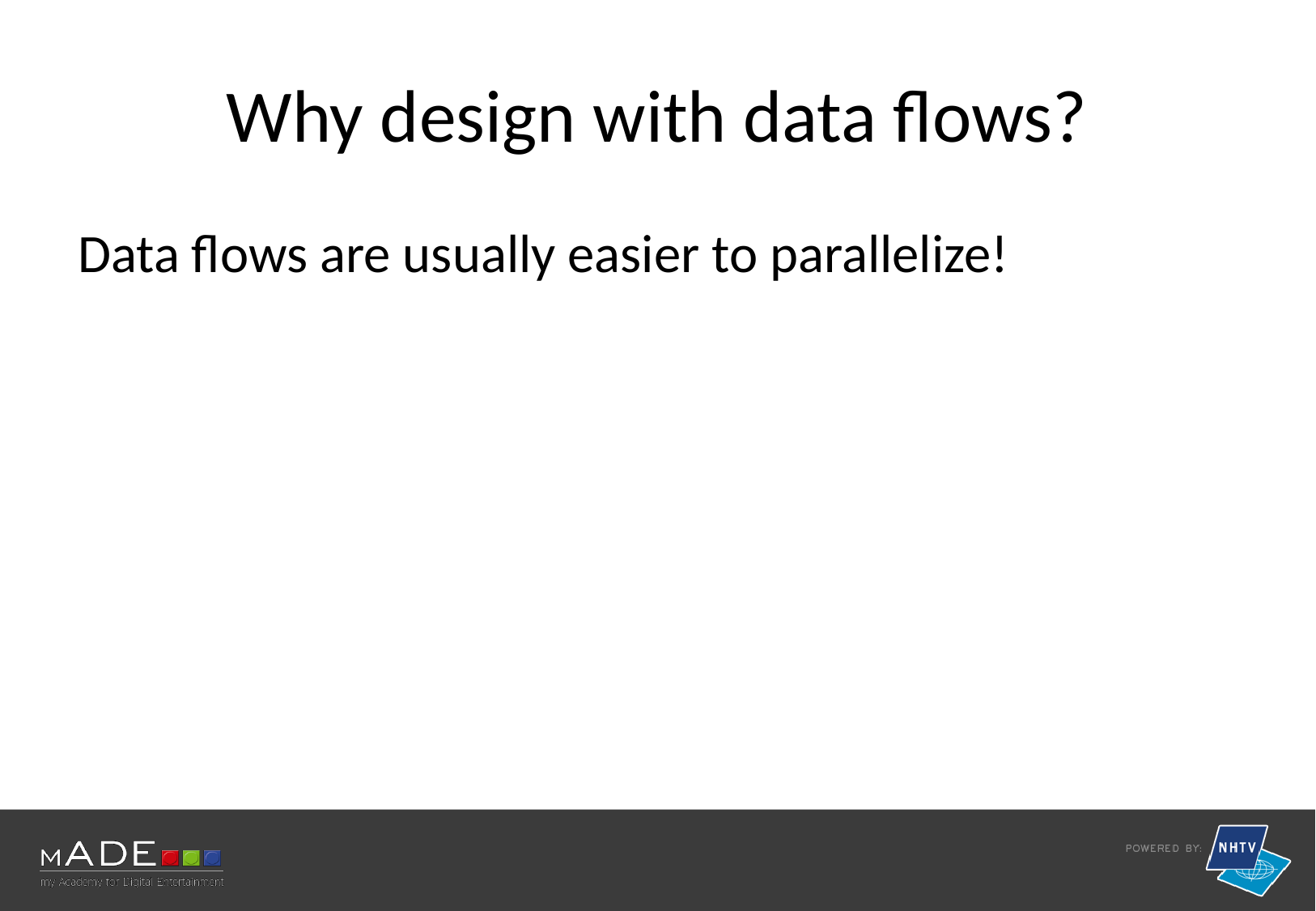

# Why design with data flows?
Data flows are usually easier to parallelize!